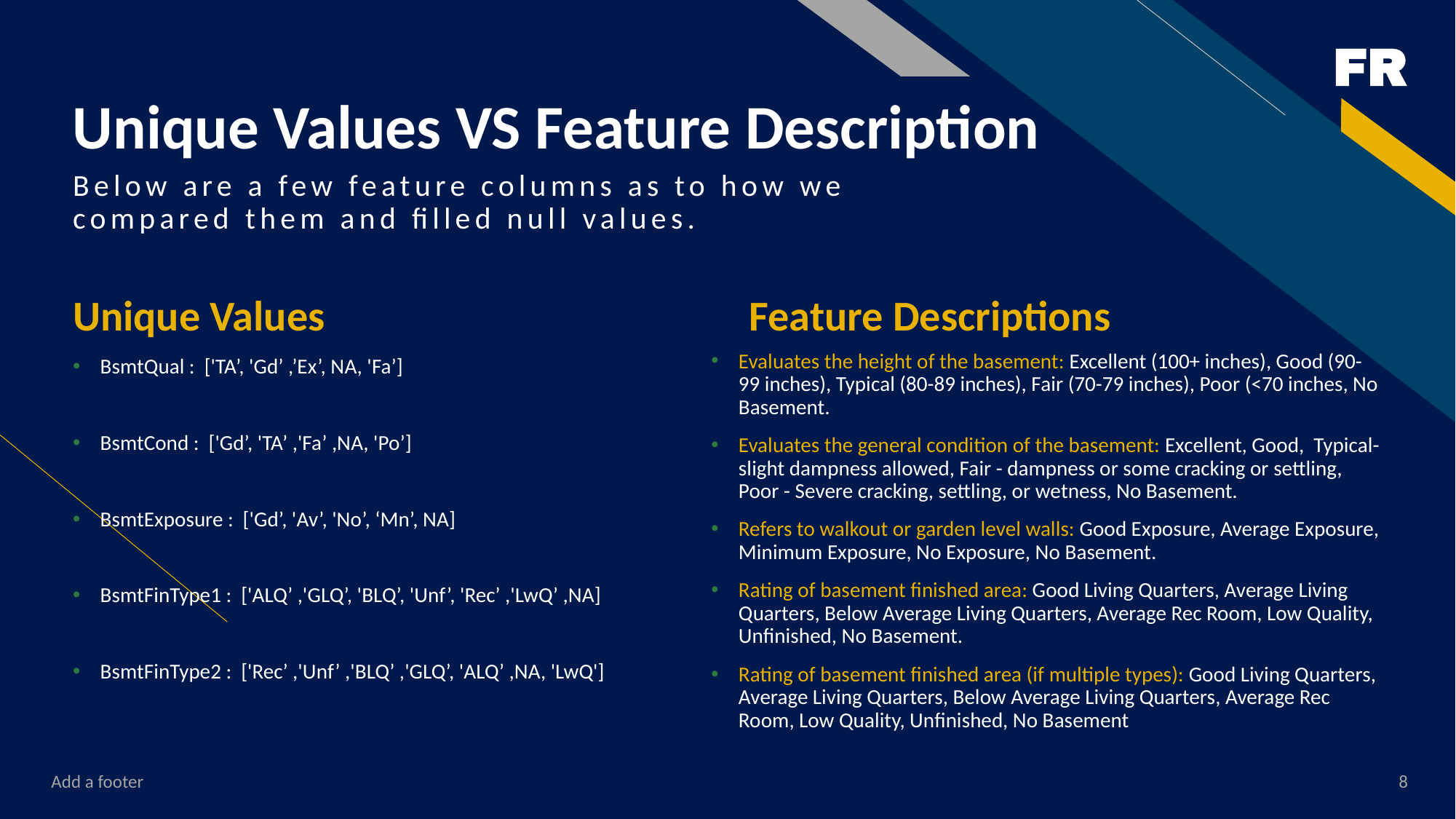

# Unique Values VS Feature Description
Below are a few feature columns as to how we compared them and filled null values.
Unique Values
Feature Descriptions
Evaluates the height of the basement: Excellent (100+ inches), Good (90-99 inches), Typical (80-89 inches), Fair (70-79 inches), Poor (<70 inches, No Basement.
Evaluates the general condition of the basement: Excellent, Good,  Typical-slight dampness allowed, Fair - dampness or some cracking or settling, Poor - Severe cracking, settling, or wetness, No Basement.
Refers to walkout or garden level walls: Good Exposure, Average Exposure, Minimum Exposure, No Exposure, No Basement.
Rating of basement finished area: Good Living Quarters, Average Living Quarters, Below Average Living Quarters, Average Rec Room, Low Quality, Unfinished, No Basement.
Rating of basement finished area (if multiple types): Good Living Quarters, Average Living Quarters, Below Average Living Quarters, Average Rec Room, Low Quality, Unfinished, No Basement
BsmtQual :  ['TA’, 'Gd’ ,’Ex’, NA, 'Fa’]

BsmtCond :  ['Gd’, 'TA’ ,'Fa’ ,NA, 'Po’]

BsmtExposure :  ['Gd’, 'Av’, 'No’, ‘Mn’, NA]

BsmtFinType1 :  ['ALQ’ ,'GLQ’, 'BLQ’, 'Unf’, 'Rec’ ,'LwQ’ ,NA]

BsmtFinType2 :  ['Rec’ ,'Unf’ ,'BLQ’ ,'GLQ’, 'ALQ’ ,NA, 'LwQ']
Add a footer
8